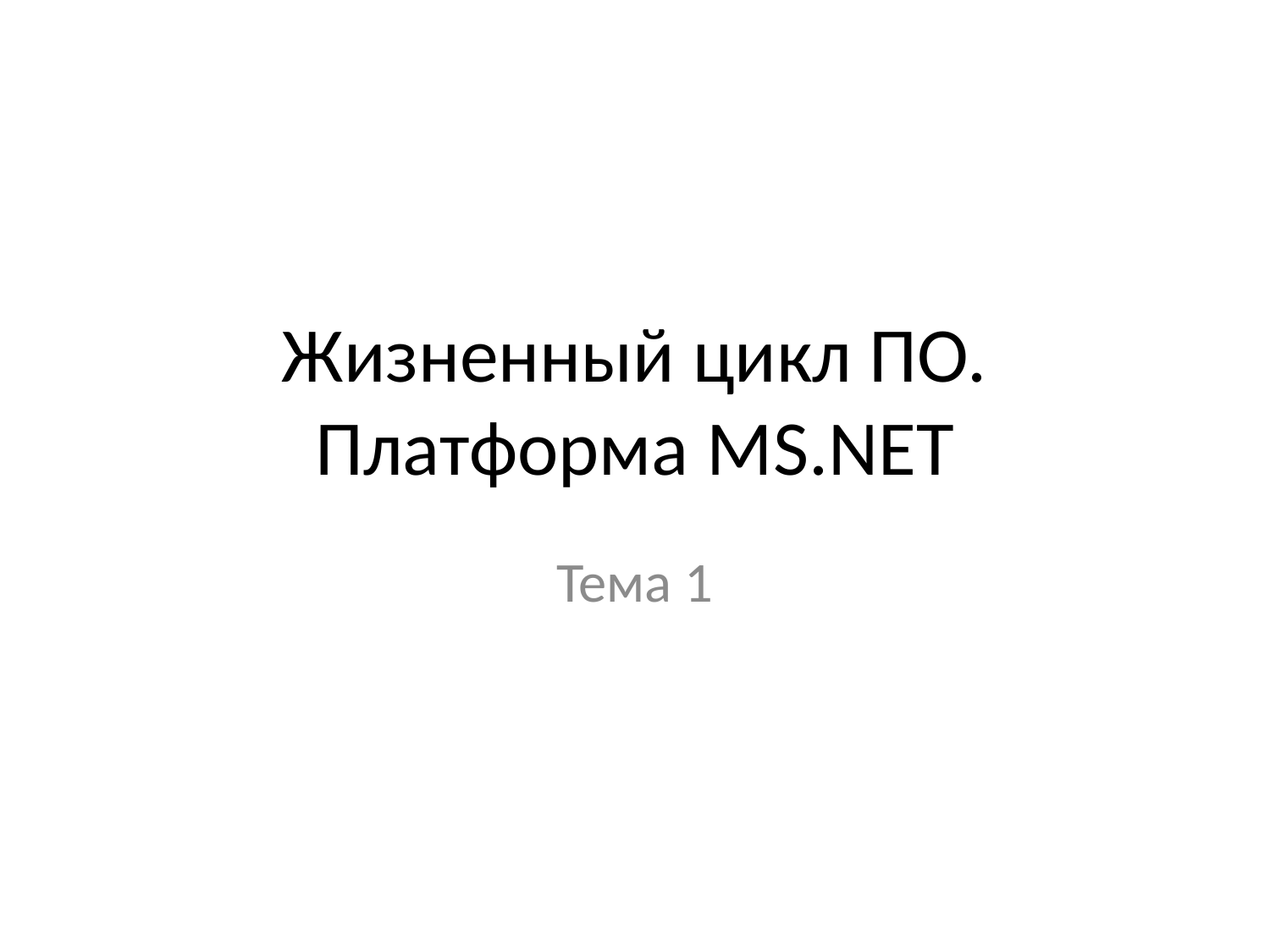

# Жизненный цикл ПО. Платформа MS.NET
Тема 1